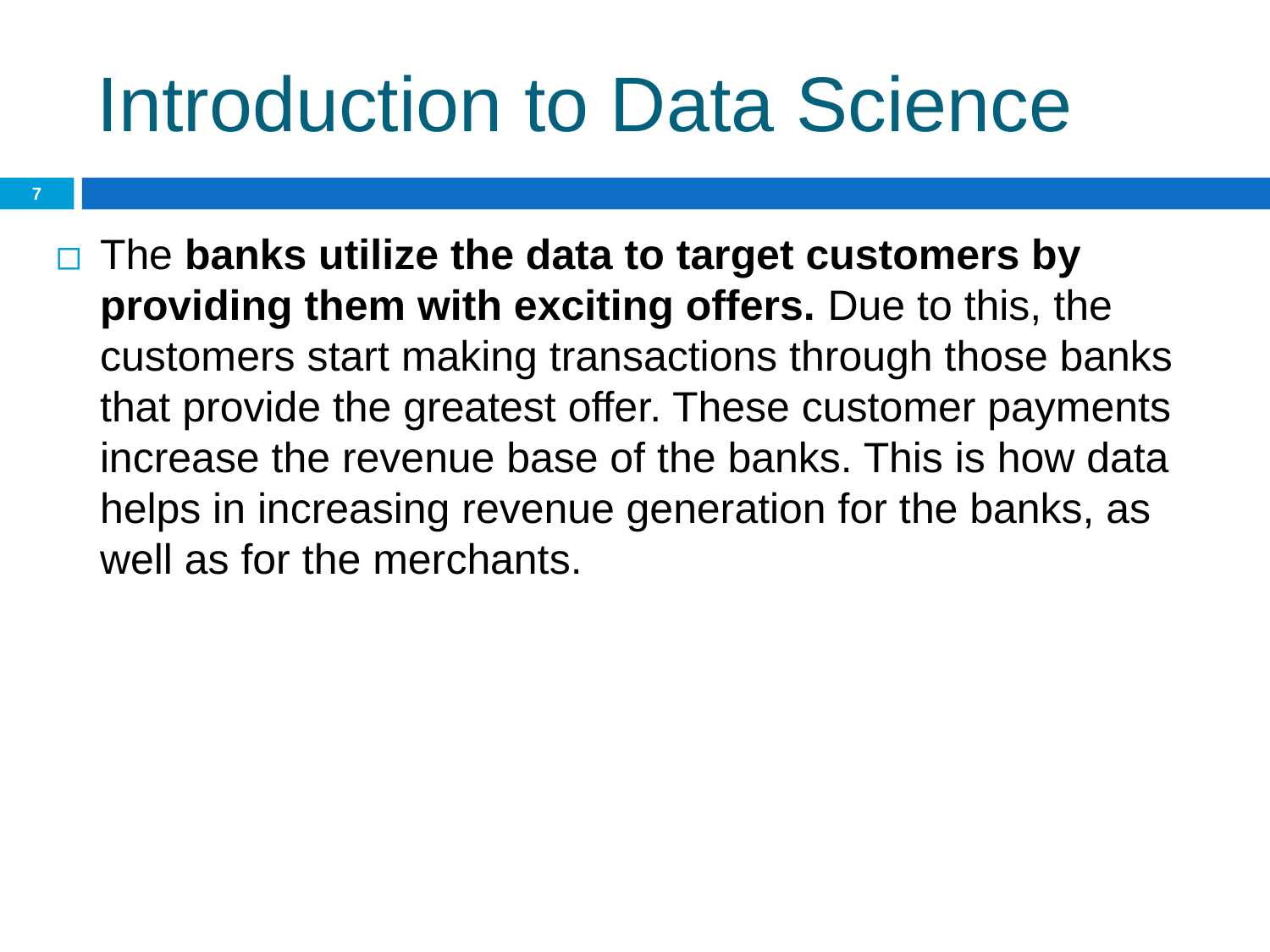

# Introduction to Data Science
7
The banks utilize the data to target customers by providing them with exciting offers. Due to this, the customers start making transactions through those banks that provide the greatest offer. These customer payments increase the revenue base of the banks. This is how data helps in increasing revenue generation for the banks, as well as for the merchants.